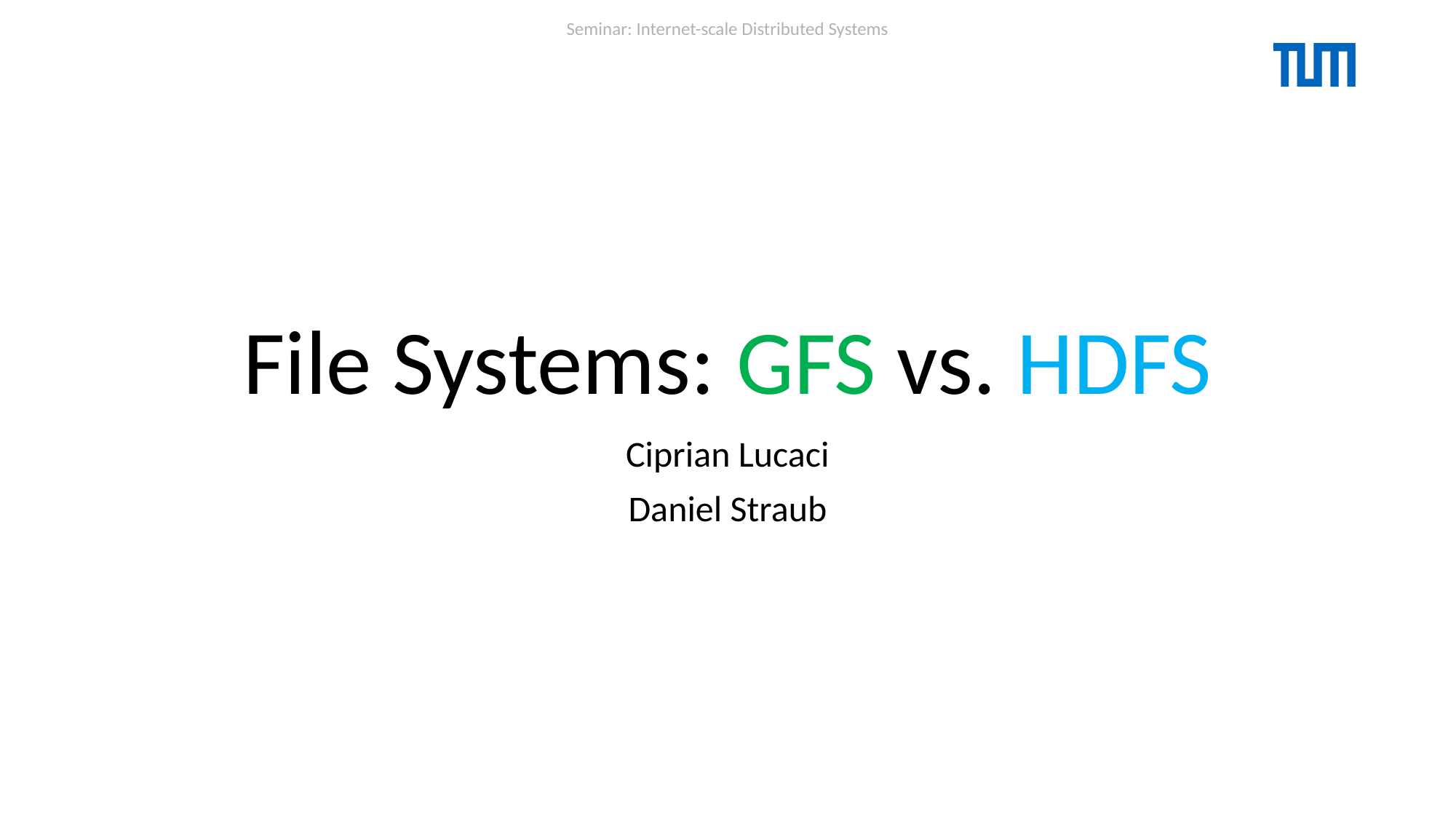

Seminar: Internet-scale Distributed Systems
# File Systems: GFS vs. HDFS
Ciprian Lucaci
Daniel Straub